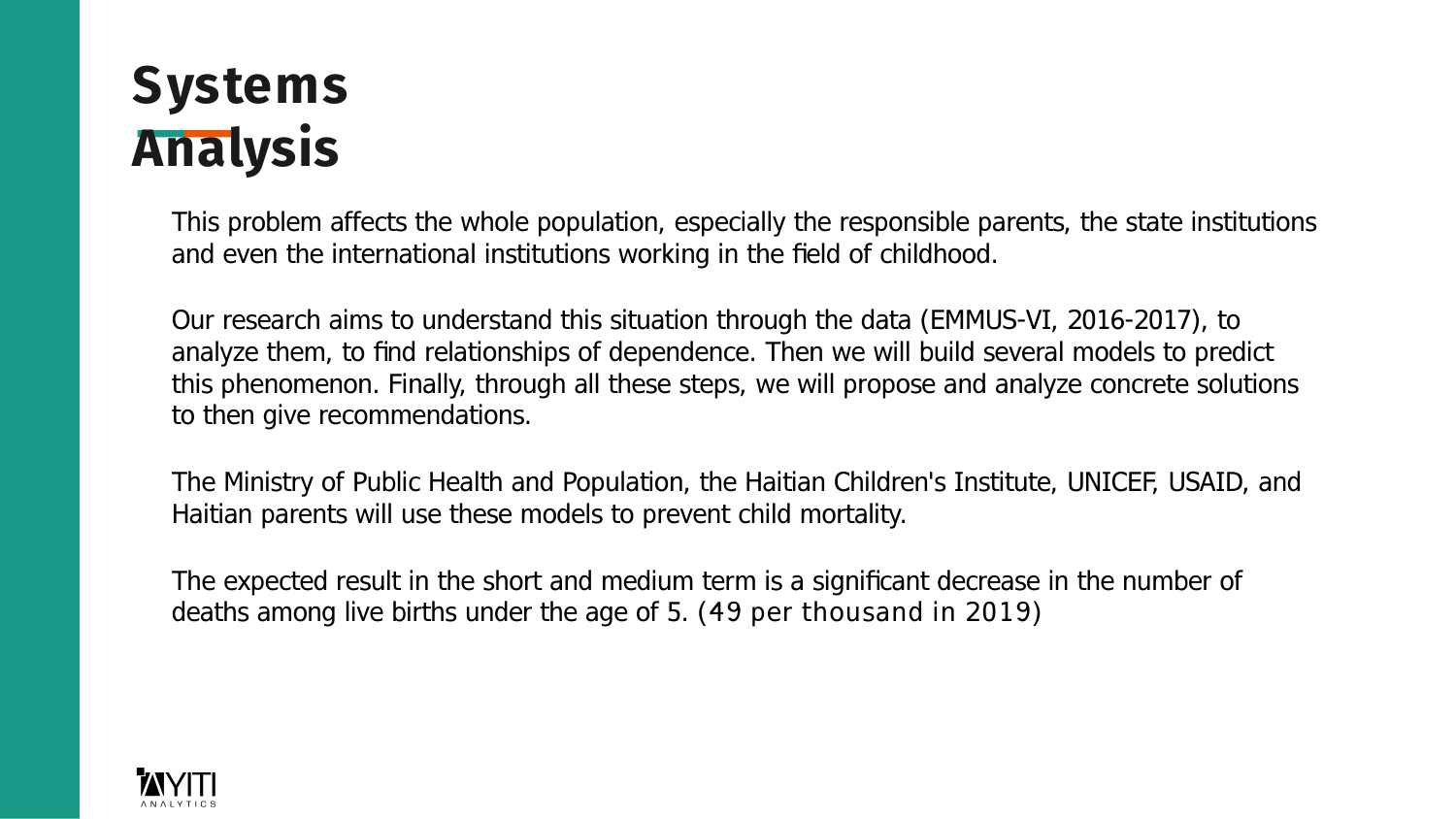

# Systems Analysis
This problem affects the whole population, especially the responsible parents, the state institutions and even the international institutions working in the field of childhood.

Our research aims to understand this situation through the data (EMMUS-VI, 2016-2017), to analyze them, to find relationships of dependence. Then we will build several models to predict this phenomenon. Finally, through all these steps, we will propose and analyze concrete solutions to then give recommendations.

The Ministry of Public Health and Population, the Haitian Children's Institute, UNICEF, USAID, and Haitian parents will use these models to prevent child mortality.

The expected result in the short and medium term is a significant decrease in the number of deaths among live births under the age of 5. (49 per thousand in 2019)